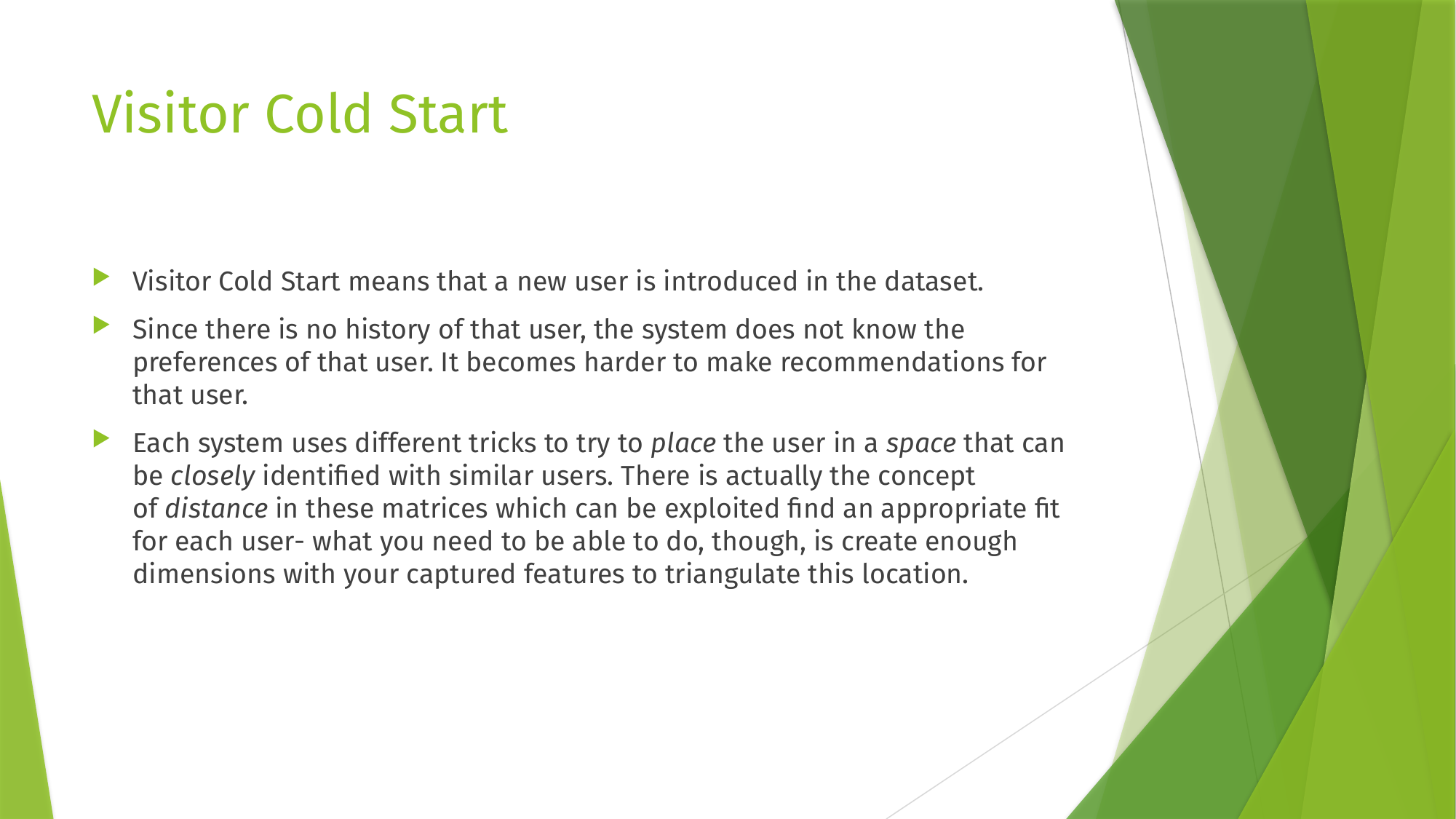

# Visitor Cold Start
Visitor Cold Start means that a new user is introduced in the dataset.
Since there is no history of that user, the system does not know the preferences of that user. It becomes harder to make recommendations for that user.
Each system uses different tricks to try to place the user in a space that can be closely identified with similar users. There is actually the concept of distance in these matrices which can be exploited find an appropriate fit for each user- what you need to be able to do, though, is create enough dimensions with your captured features to triangulate this location.